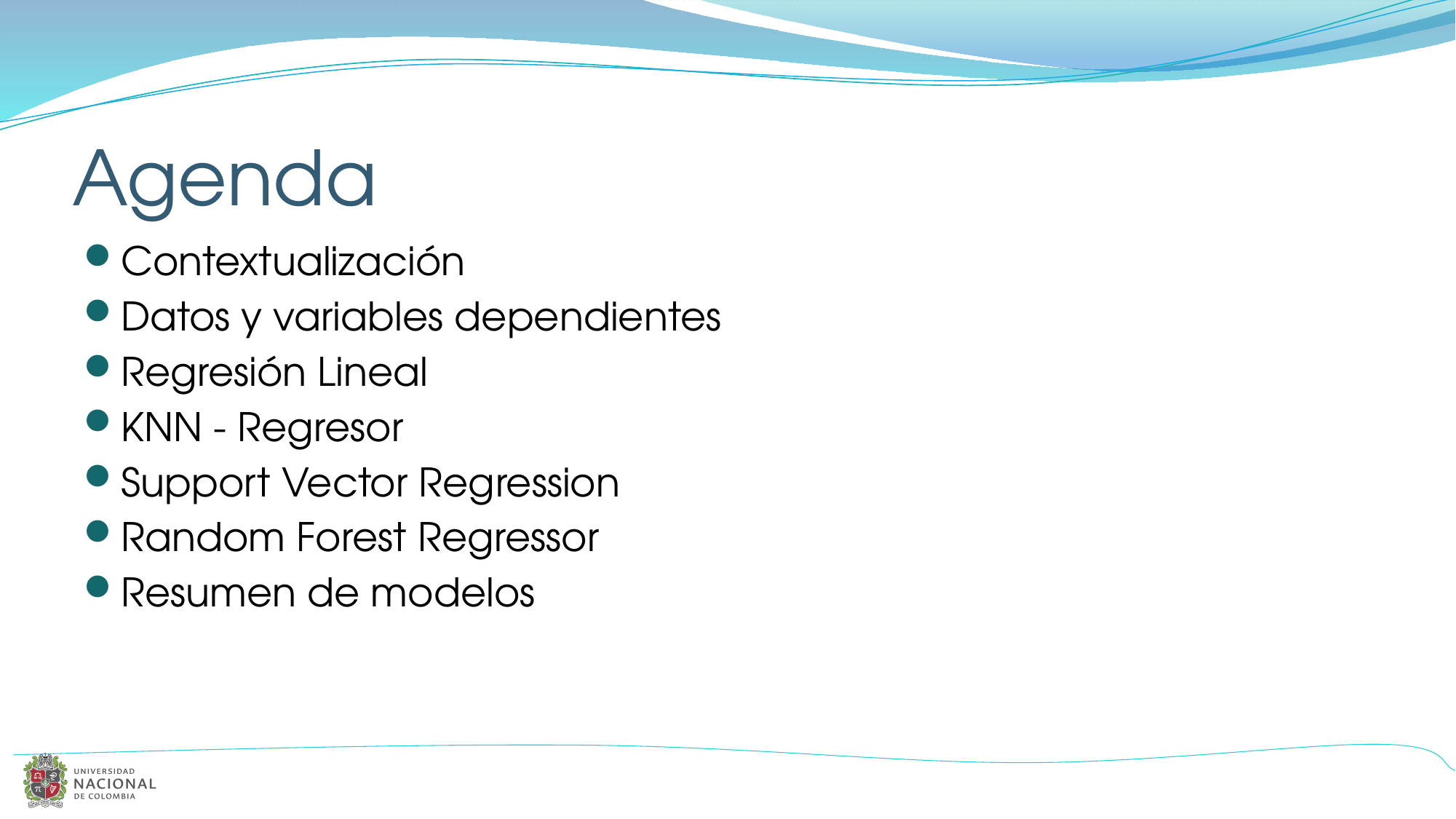

# Agenda
Contextualización
Datos y variables dependientes
Regresión Lineal
KNN - Regresor
Support Vector Regression
Random Forest Regressor
Resumen de modelos